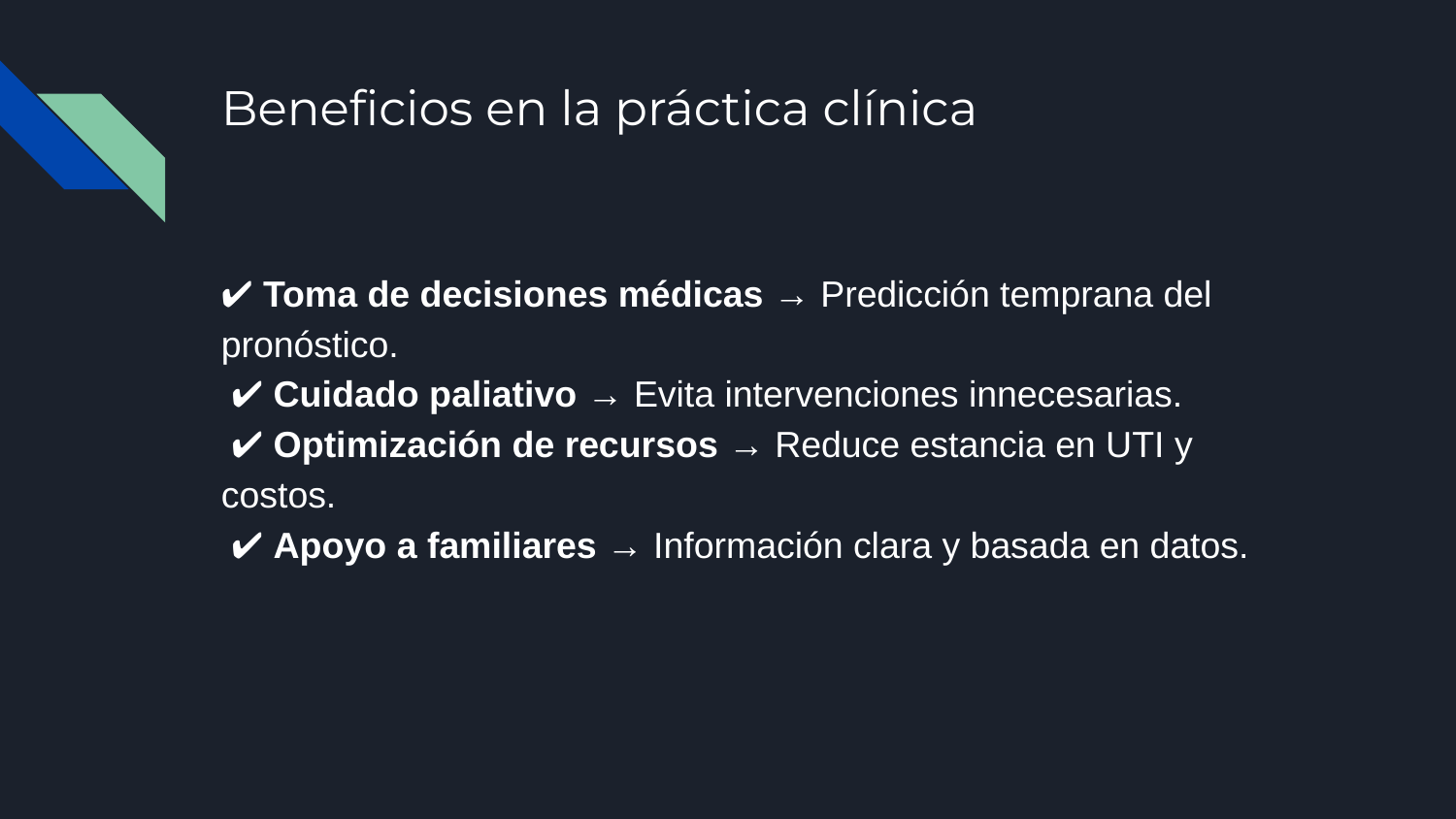

# Beneficios en la práctica clínica
✔ Toma de decisiones médicas → Predicción temprana del pronóstico.
 ✔ Cuidado paliativo → Evita intervenciones innecesarias.
 ✔ Optimización de recursos → Reduce estancia en UTI y costos.
 ✔ Apoyo a familiares → Información clara y basada en datos.